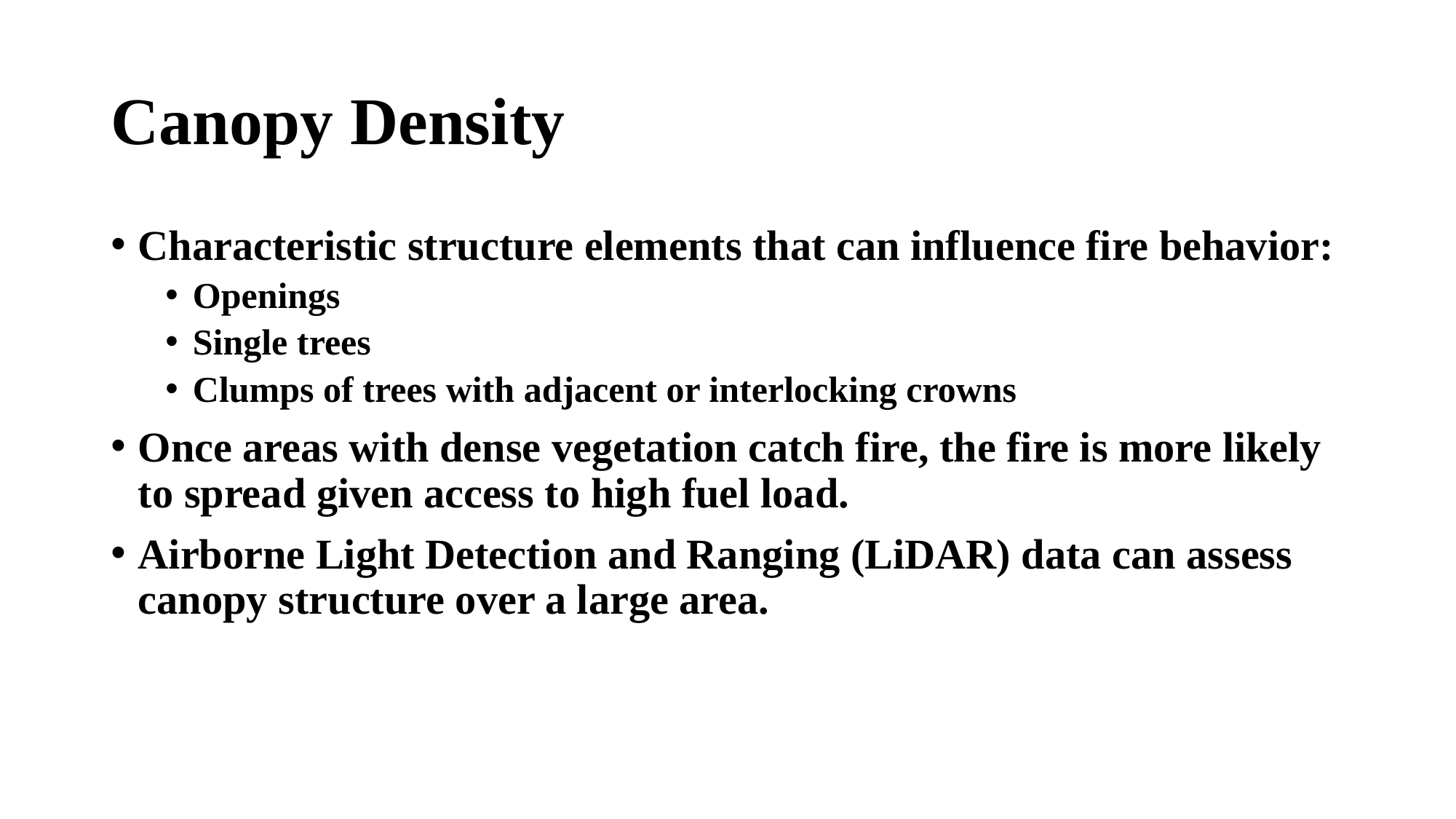

# Canopy Density
Characteristic structure elements that can influence fire behavior:
Openings
Single trees
Clumps of trees with adjacent or interlocking crowns
Once areas with dense vegetation catch fire, the fire is more likely to spread given access to high fuel load.
Airborne Light Detection and Ranging (LiDAR) data can assess canopy structure over a large area.